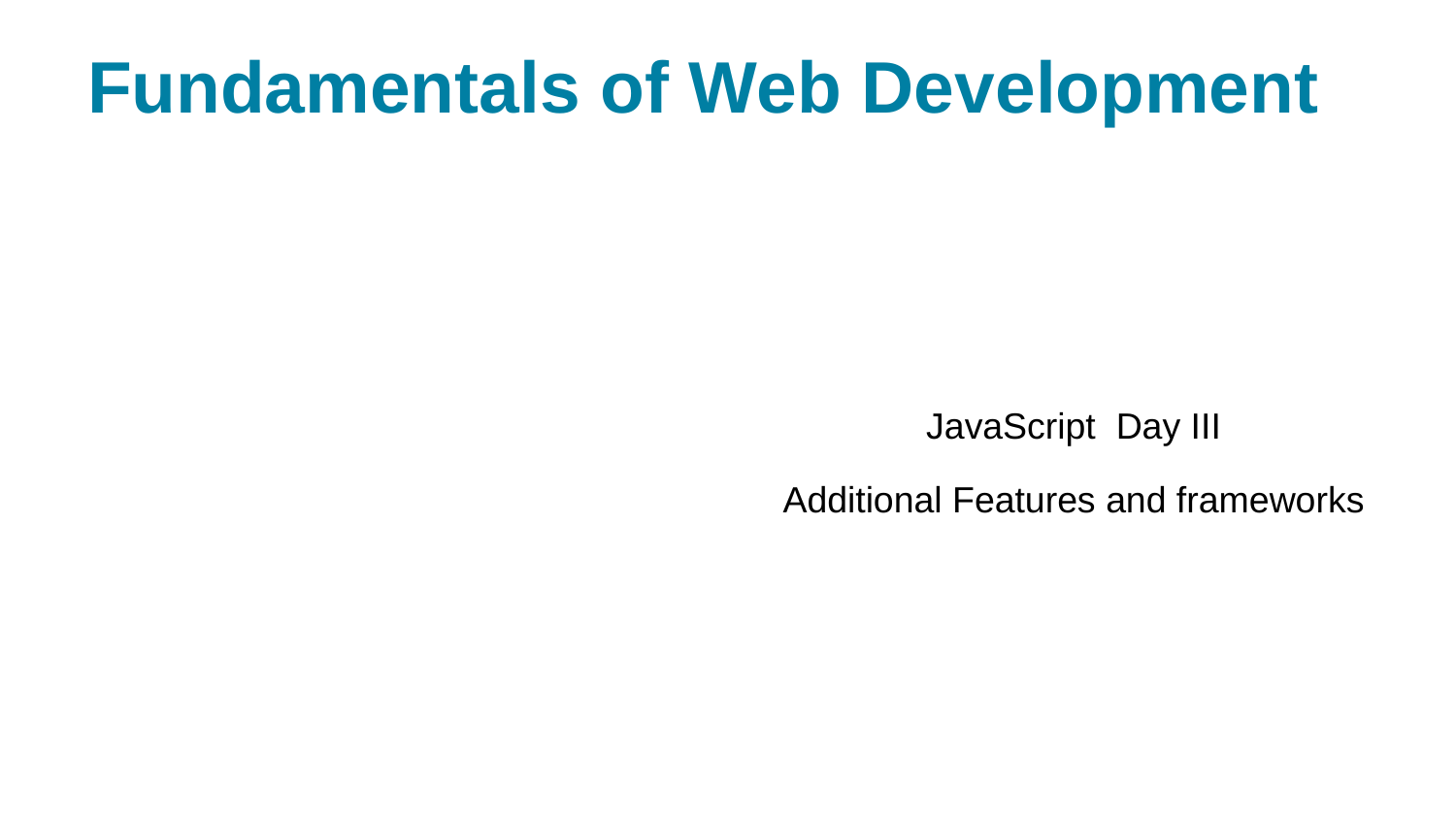

# Fundamentals of Web Development
JavaScript  Day III
Additional Features and frameworks